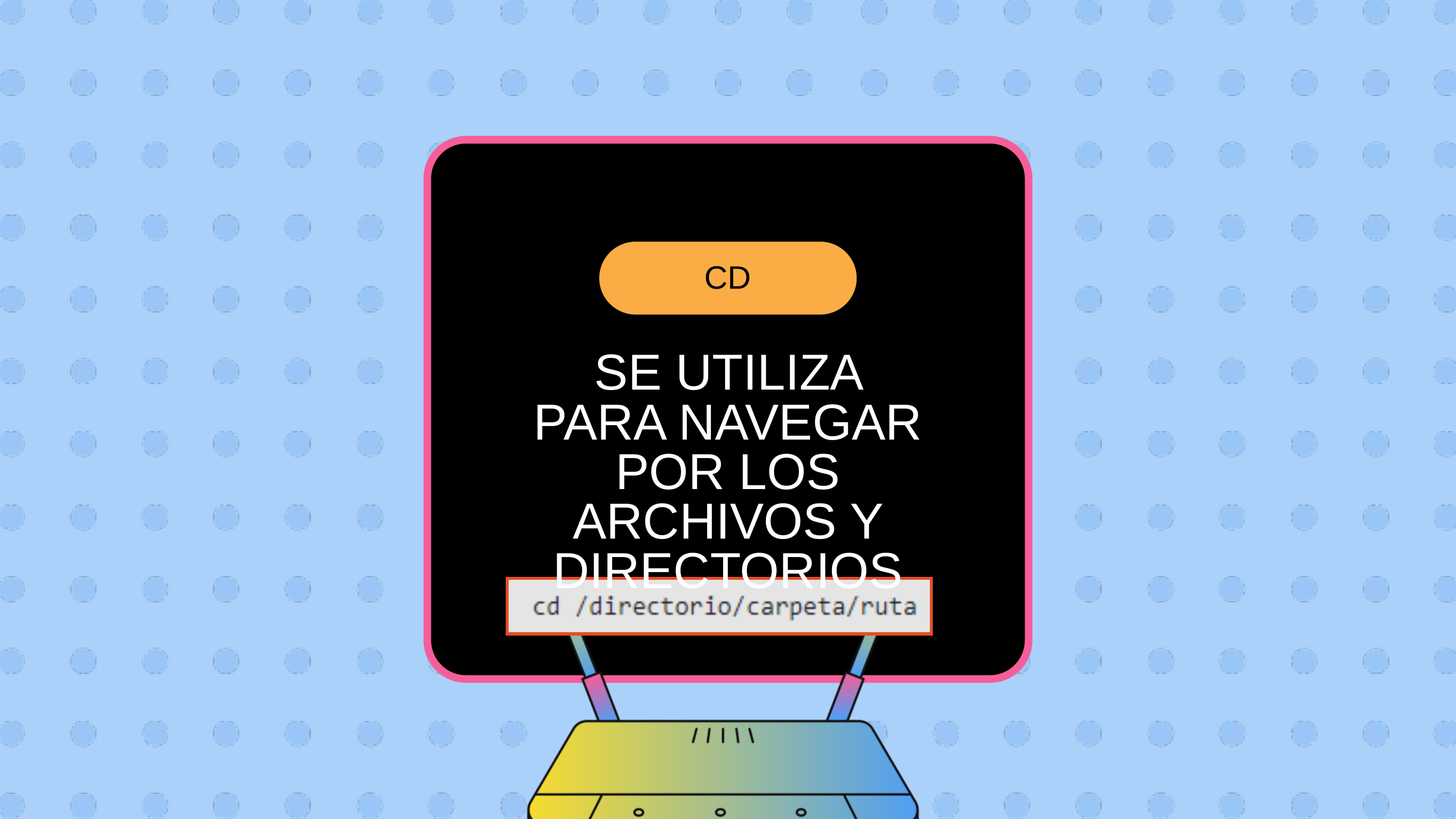

INSTRUCTION

CD
SE UTILIZA PARA NAVEGAR POR LOS ARCHIVOS Y DIRECTORIOS